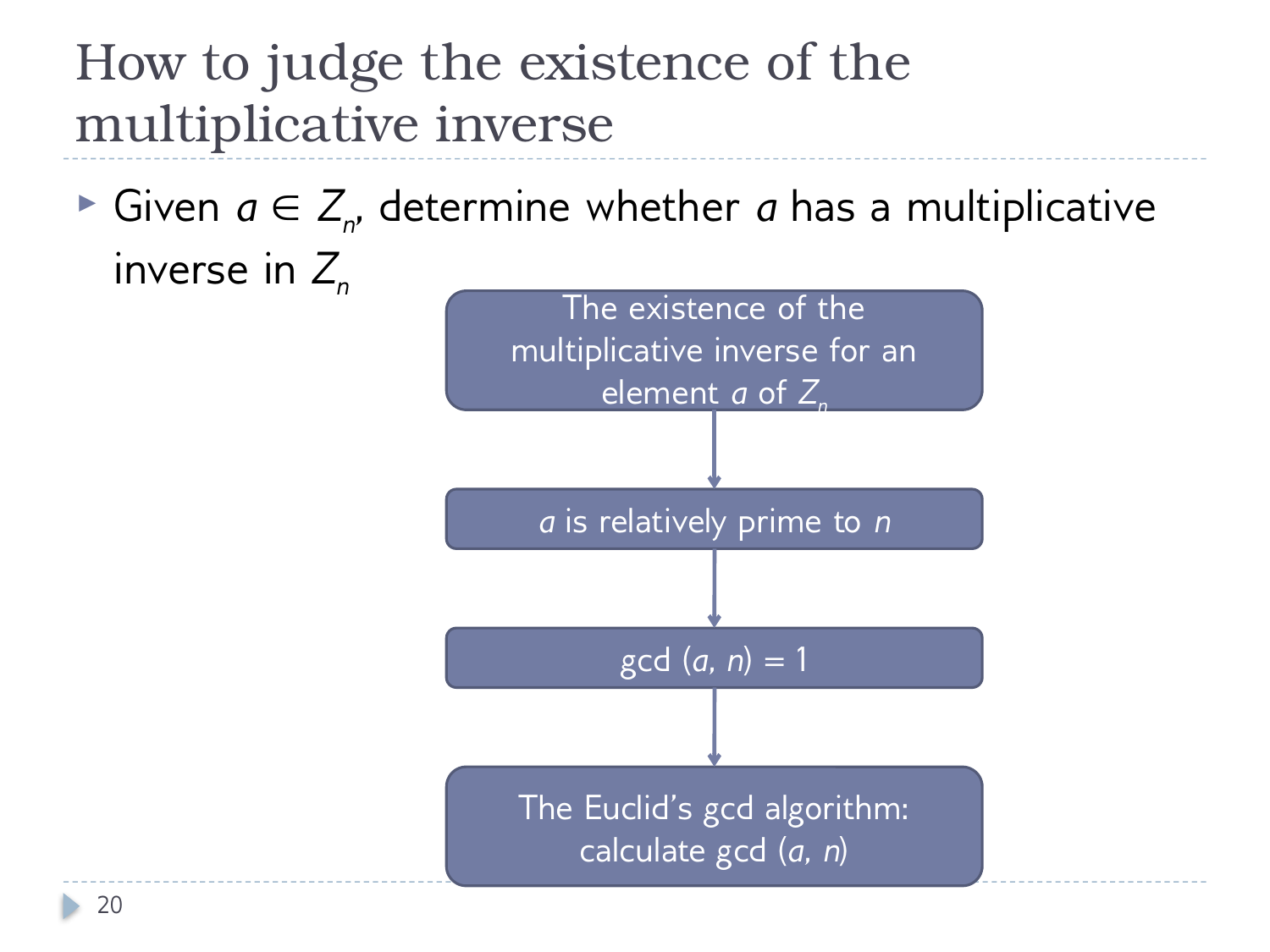

# How to judge the existence of the multiplicative inverse
Given a ∈ Zn, determine whether a has a multiplicative inverse in Zn
The existence of the multiplicative inverse for an element a of Zn
a is relatively prime to n
gcd (a, n) = 1
The Euclid’s gcd algorithm: calculate gcd (a, n)
20